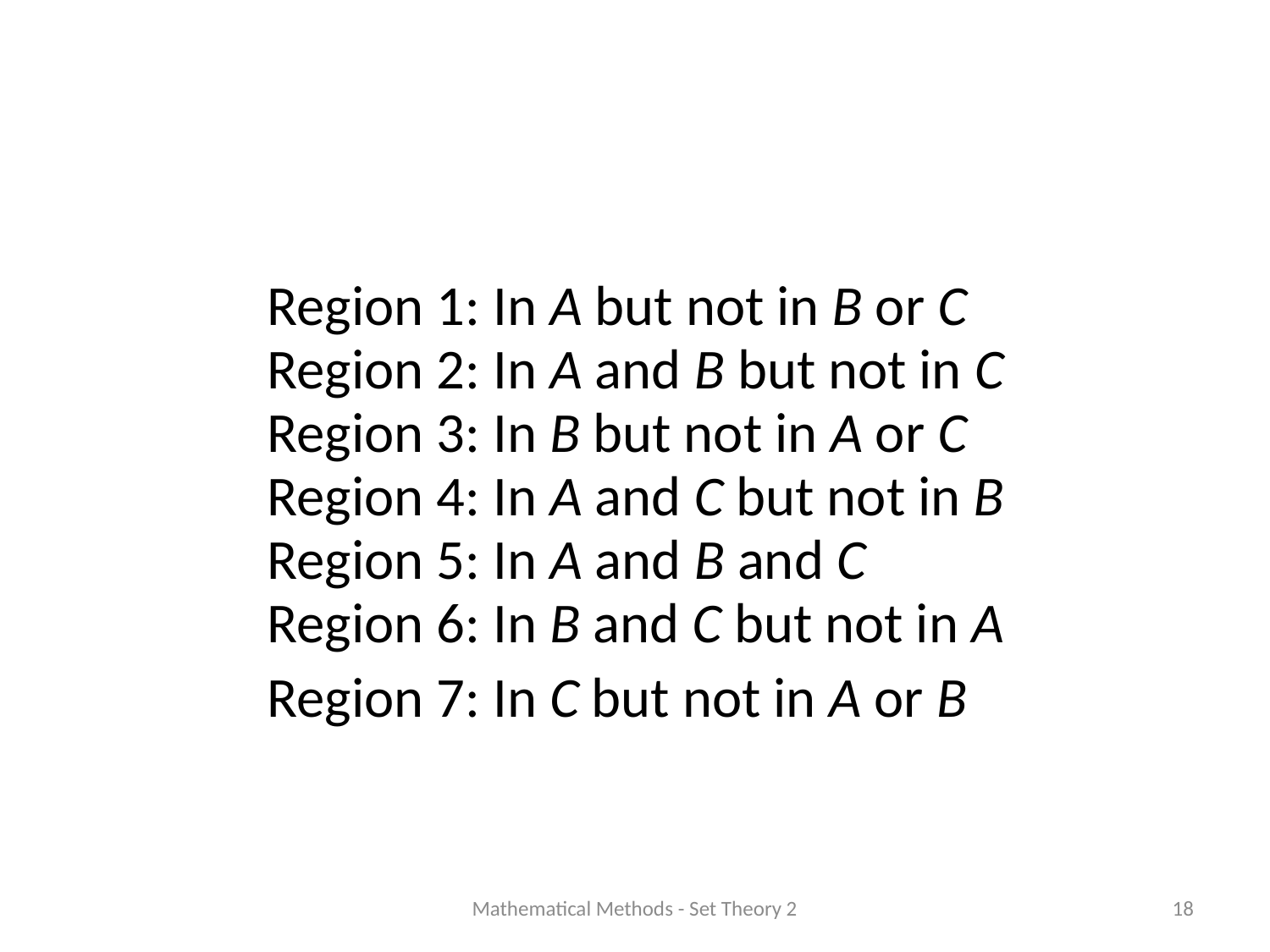

Region 1: In A but not in B or C
Region 2: In A and B but not in C
Region 3: In B but not in A or C
Region 4: In A and C but not in B
Region 5: In A and B and C
Region 6: In B and C but not in A
Region 7: In C but not in A or B
Mathematical Methods - Set Theory 2
18